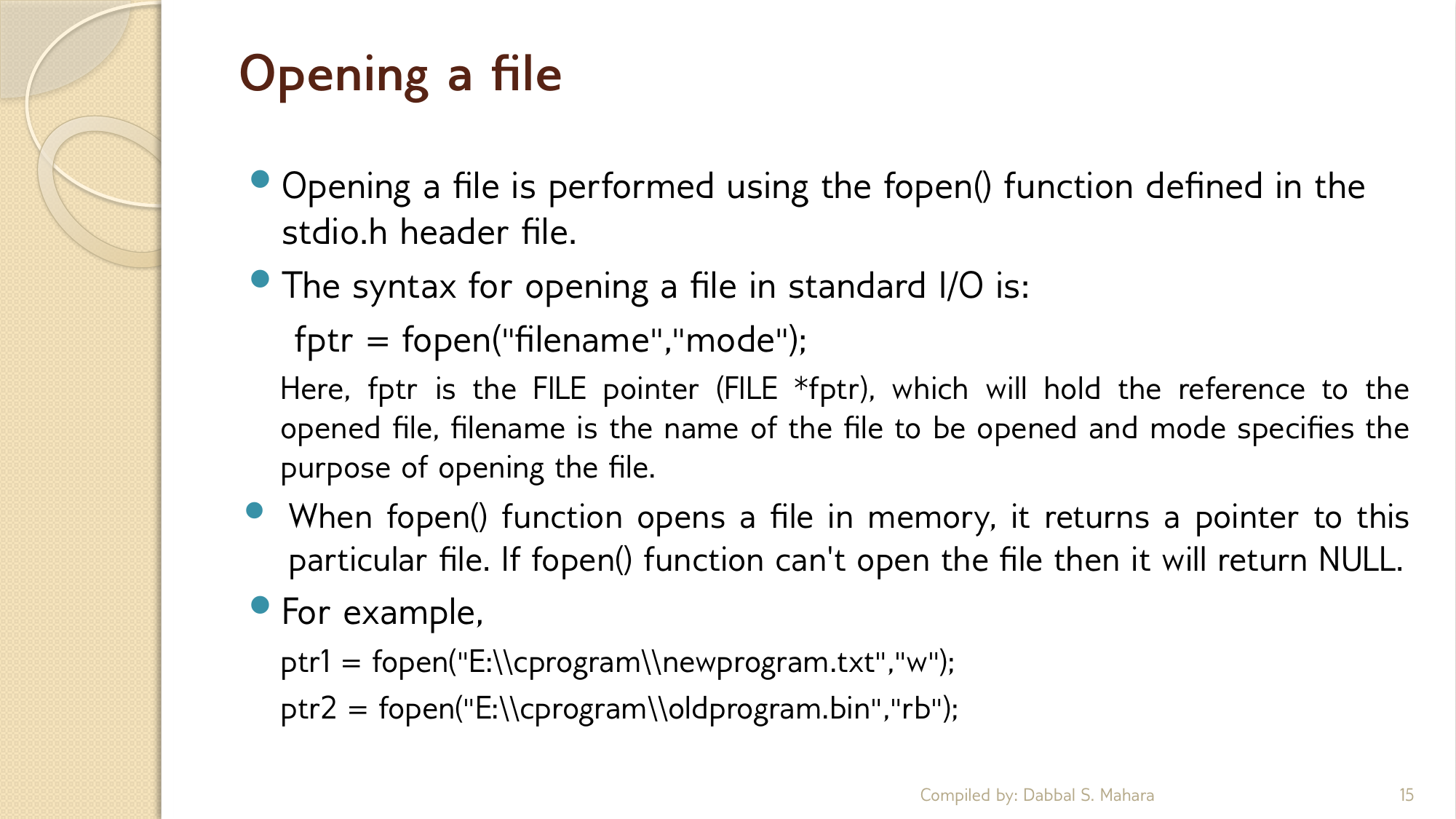

# Opening a file
Opening a file is performed using the fopen() function defined in the stdio.h header file.
The syntax for opening a file in standard I/O is:
    fptr = fopen("filename","mode");
Here, fptr is the FILE pointer (FILE *fptr), which will hold the reference to the opened file, filename is the name of the file to be opened and mode specifies the purpose of opening the file.
When fopen() function opens a file in memory, it returns a pointer to this particular file. If fopen() function can't open the file then it will return NULL.
For example,
ptr1 = fopen("E:\\cprogram\\newprogram.txt","w");
ptr2 = fopen("E:\\cprogram\\oldprogram.bin","rb");
Compiled by: Dabbal S. Mahara
15